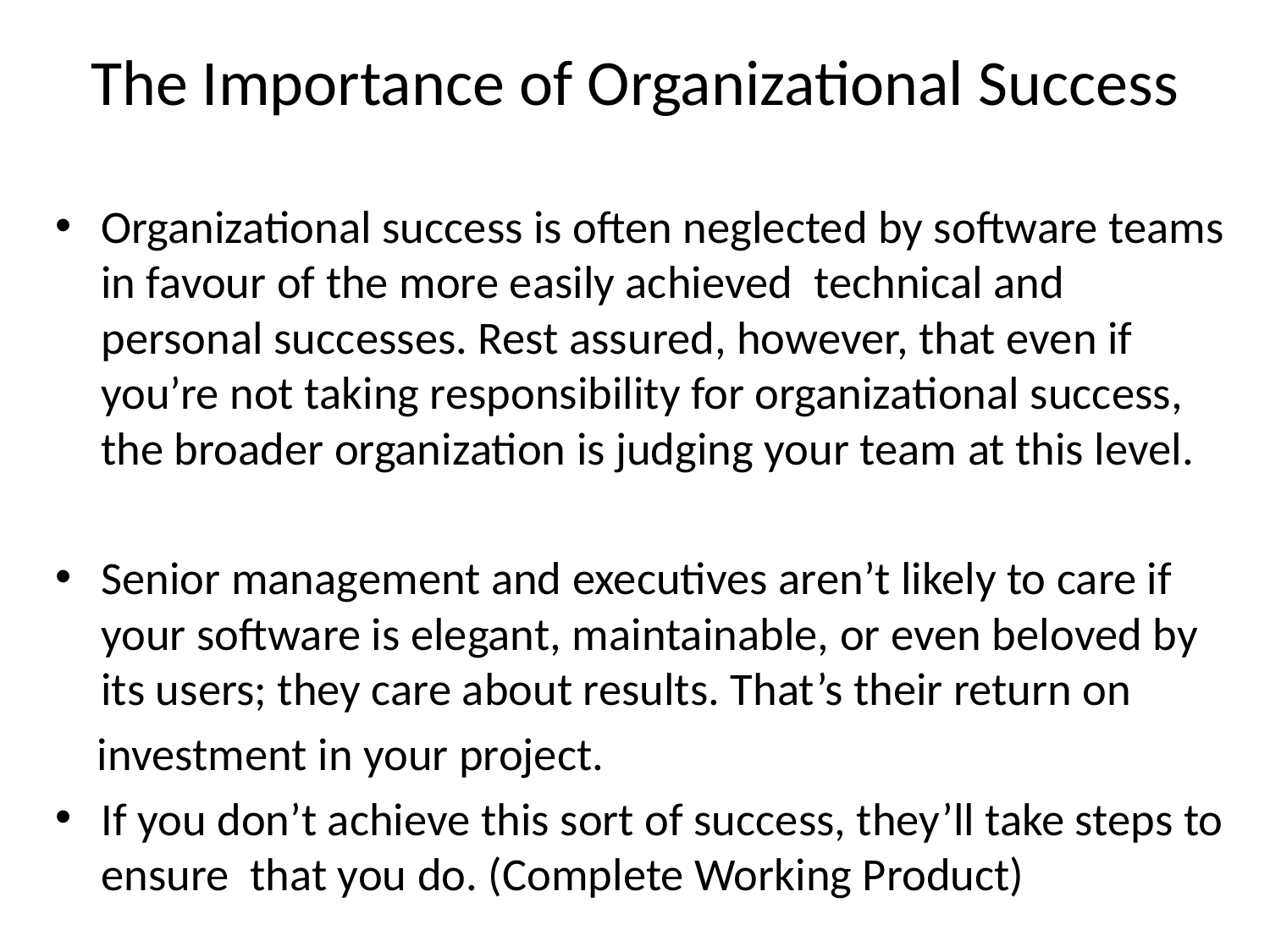

# The Importance of Organizational Success
Organizational success is often neglected by software teams in favour of the more easily achieved  technical and personal successes. Rest assured, however, that even if you’re not taking responsibility for organizational success, the broader organization is judging your team at this level.

Senior management and executives aren’t likely to care if your software is elegant, maintainable, or even beloved by its users; they care about results. That’s their return on
    investment in your project.
If you don’t achieve this sort of success, they’ll take steps to ensure  that you do. (Complete Working Product)